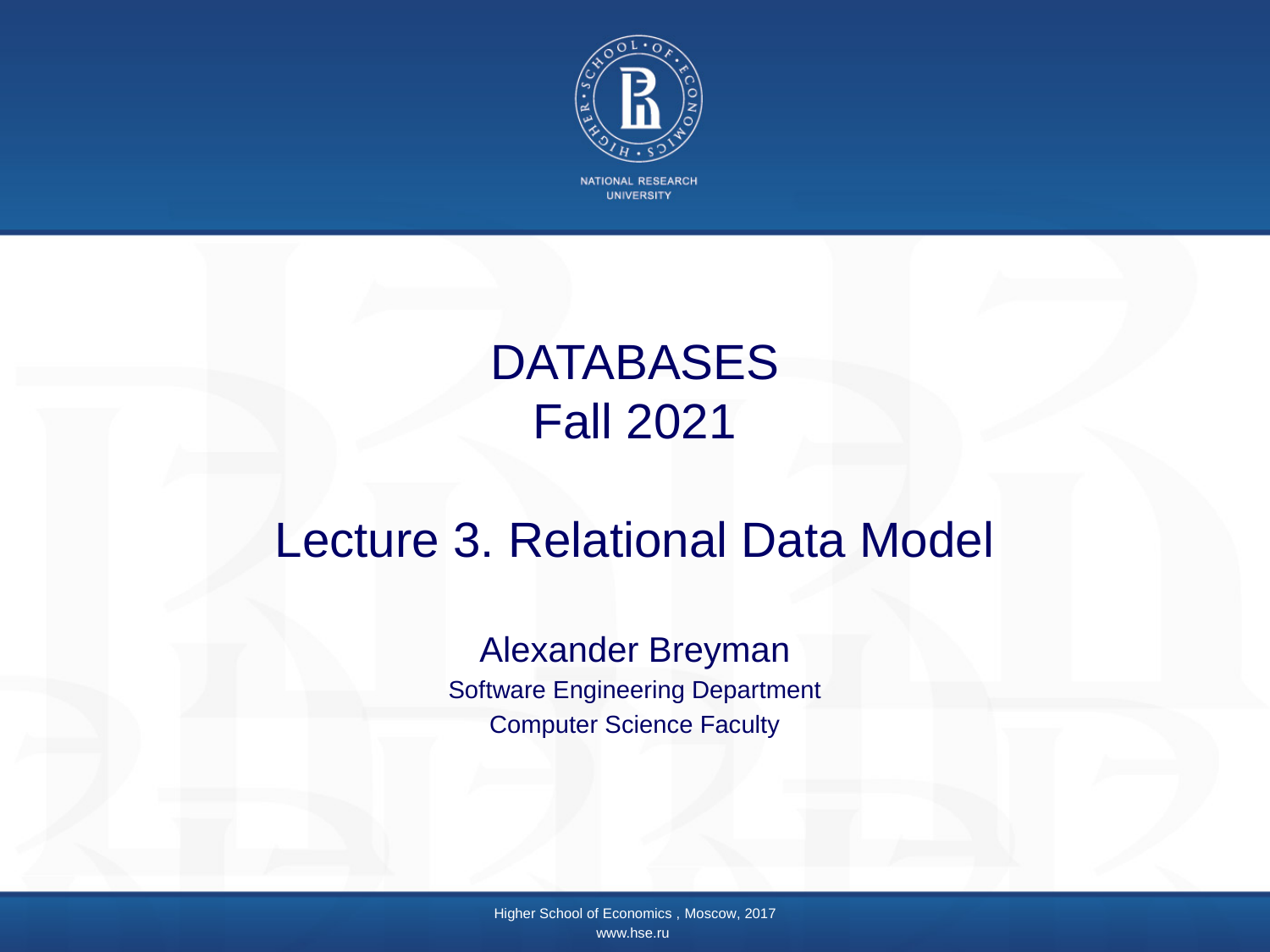

# DATABASES Fall 2021 Lecture 3. Relational Data Model
Alexander Breyman
Software Engineering Department
Computer Science Faculty
Higher School of Economics , Moscow, 2017
www.hse.ru